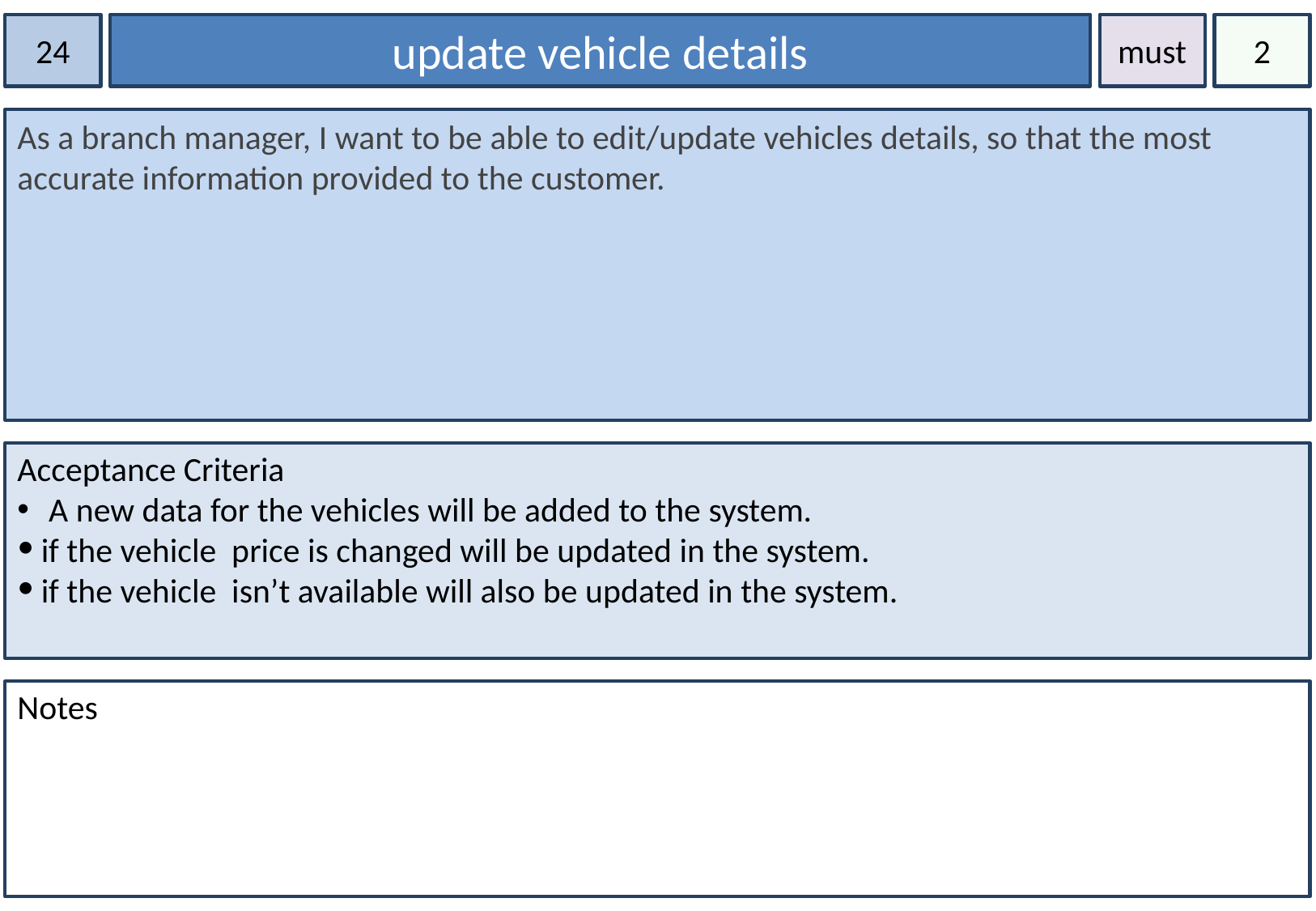

24
update vehicle details
must
2
As a branch manager, I want to be able to edit/update vehicles details, so that the most accurate information provided to the customer.
Acceptance Criteria
 A new data for the vehicles will be added to the system.
if the vehicle  price is changed will be updated in the system.
if the vehicle  isn’t available will also be updated in the system.
Notes